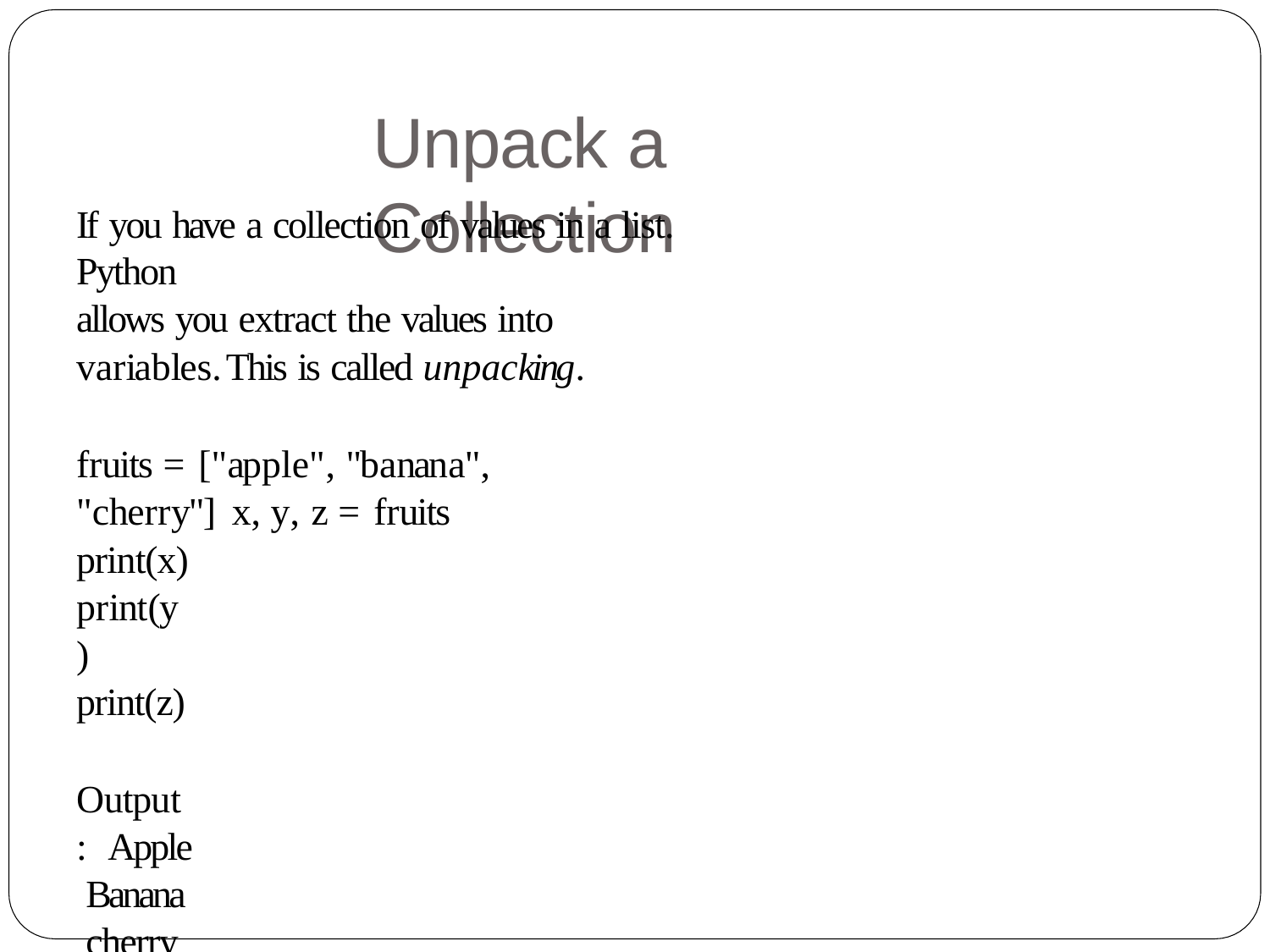

# Unpack a Collection
If you have a collection of values in a list. Python
allows you extract the values into
variables.This is called unpacking.

fruits = ["apple", "banana", "cherry"]  x, y, z = fruits
print(x)
print(y)  print(z)

Output:  Apple  Banana  cherry